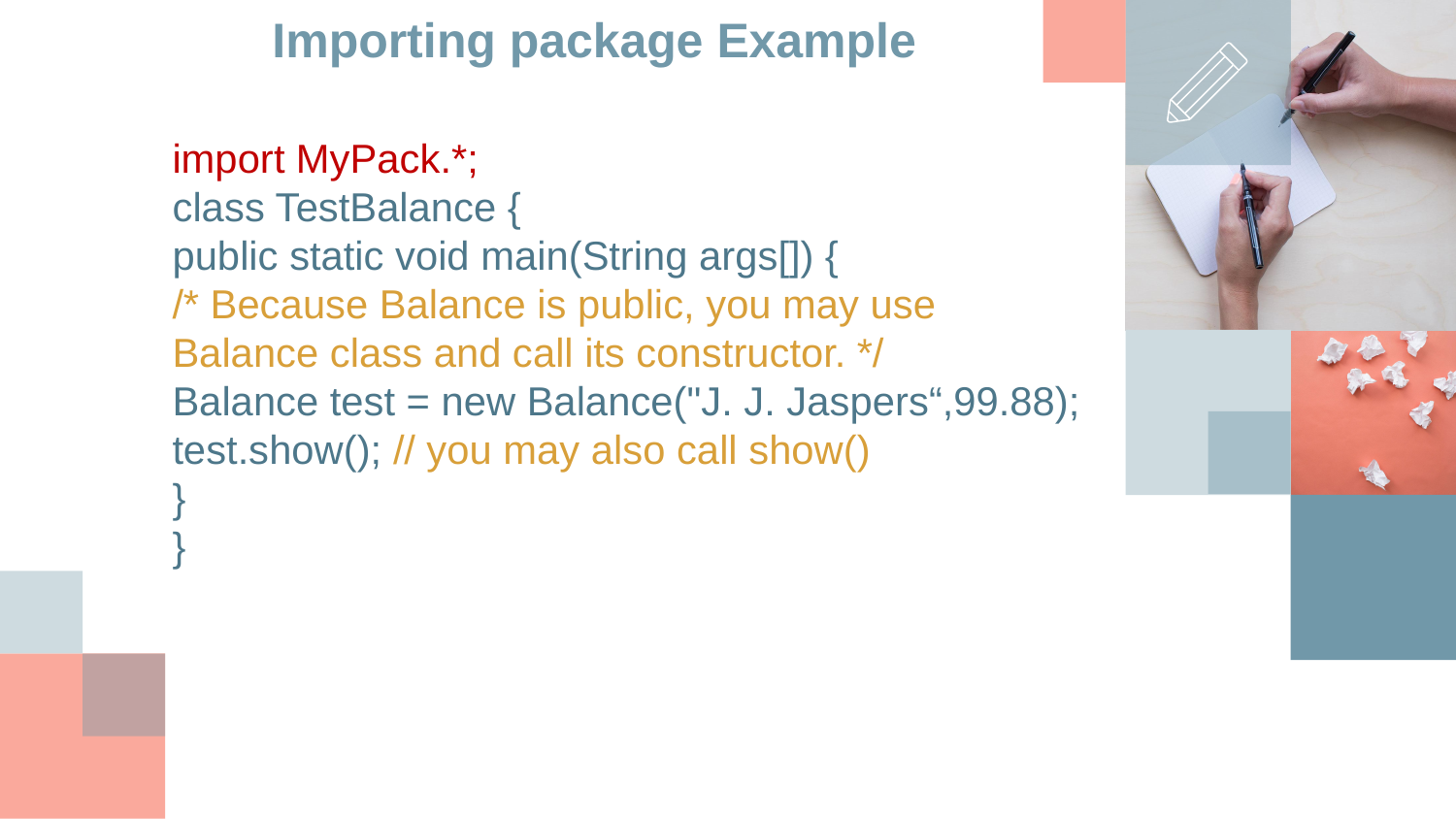

# Importing package Example
import MyPack.*;
class TestBalance {
public static void main(String args[]) {
/* Because Balance is public, you may use Balance class and call its constructor. */
Balance test = new Balance("J. J. Jaspers“,99.88);
test.show(); // you may also call show()
}
}